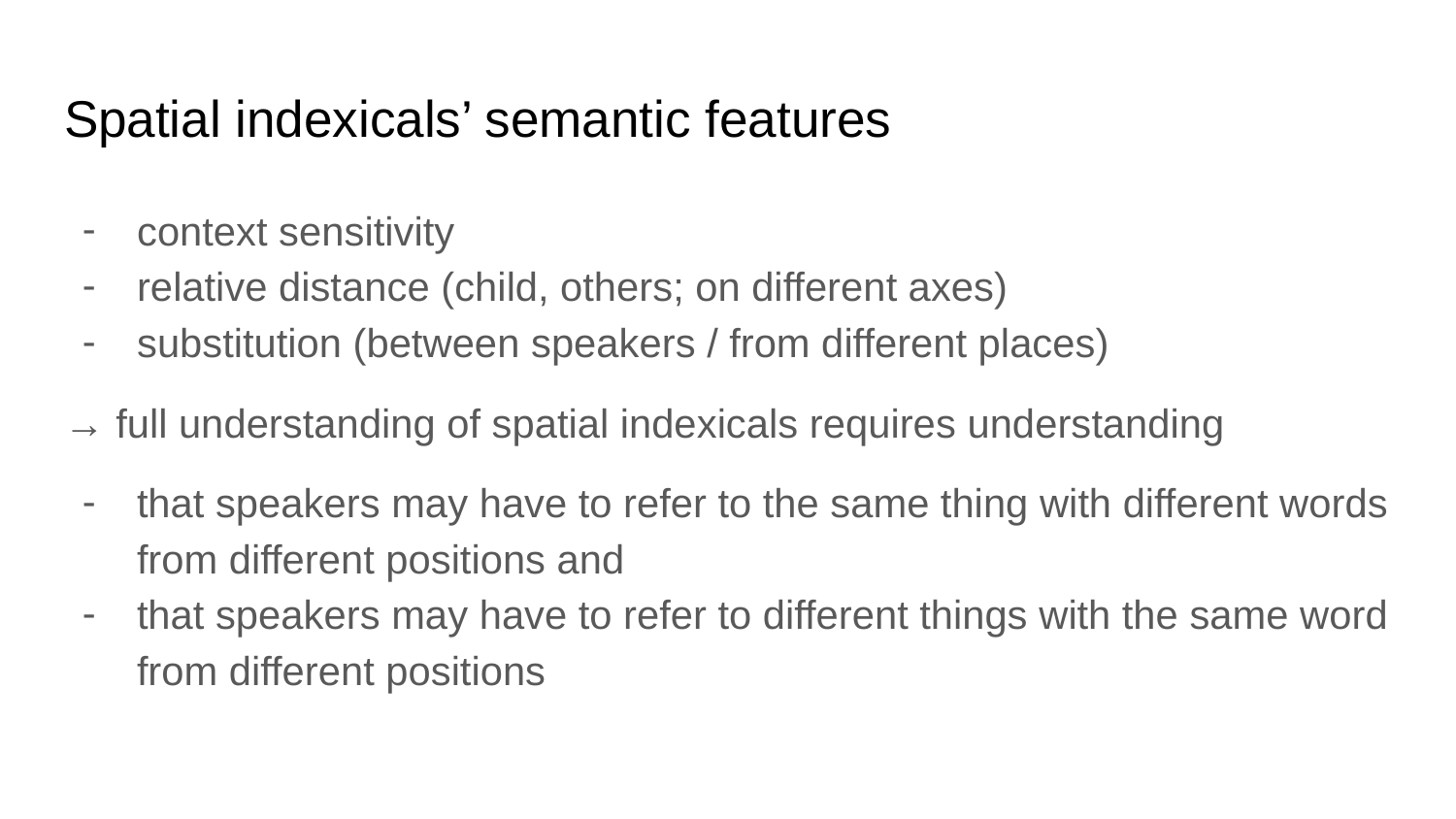

# Spatial indexicals’ semantic features
context sensitivity
relative distance (child, others; on different axes)
substitution (between speakers / from different places)
→ full understanding of spatial indexicals requires understanding
that speakers may have to refer to the same thing with different words from different positions and
that speakers may have to refer to different things with the same word from different positions